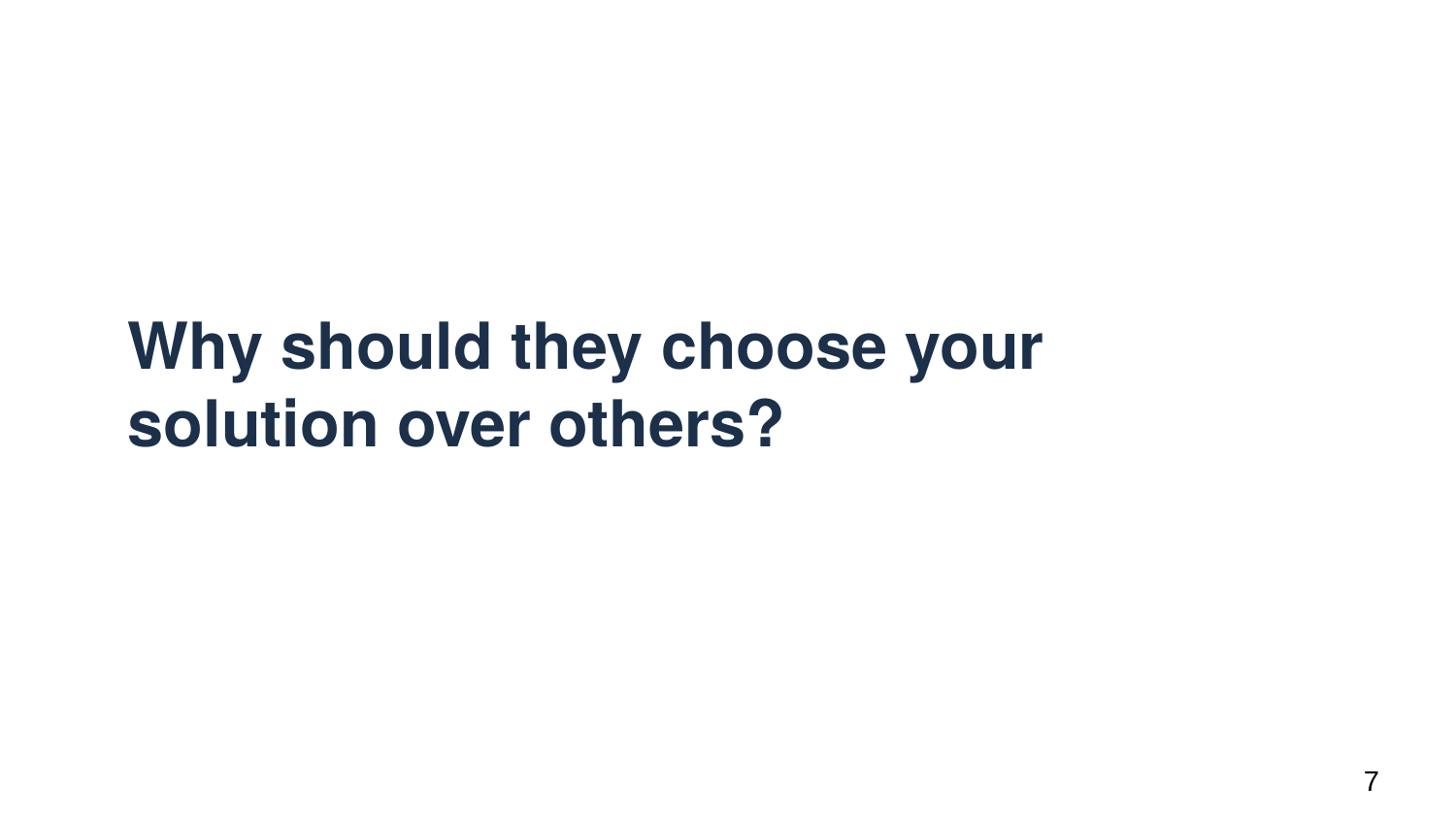

# Why should they choose your solution over others?
7